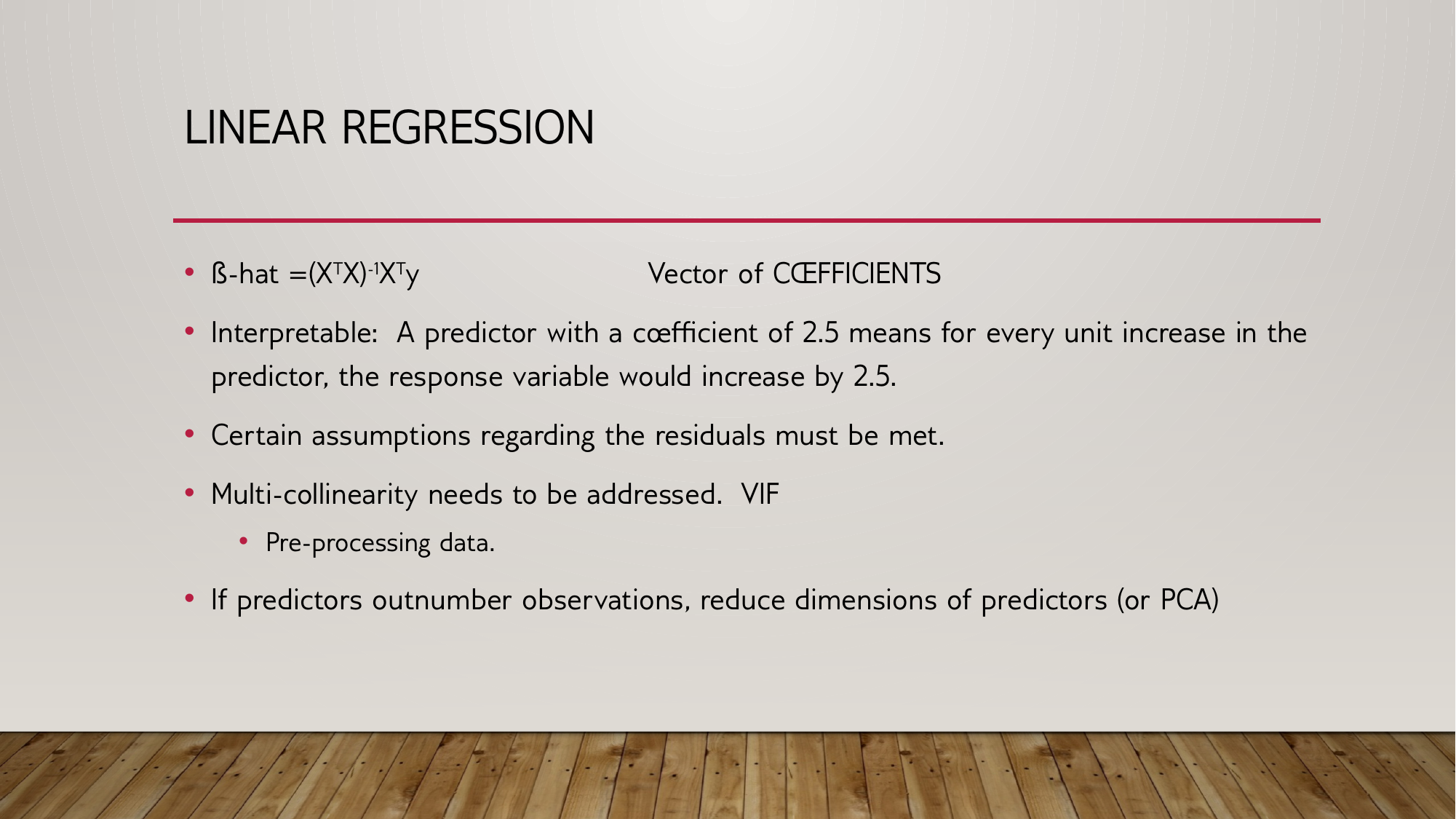

# Linear Regression
ß-hat =(XTX)-1XTy			Vector of COEFFICIENTS
Interpretable:  A predictor with a coefficient of 2.5 means for every unit increase in the predictor, the response variable would increase by 2.5.
Certain assumptions regarding the residuals must be met.
Multi-collinearity needs to be addressed.  VIF
Pre-processing data.
If predictors outnumber observations, reduce dimensions of predictors (or PCA)